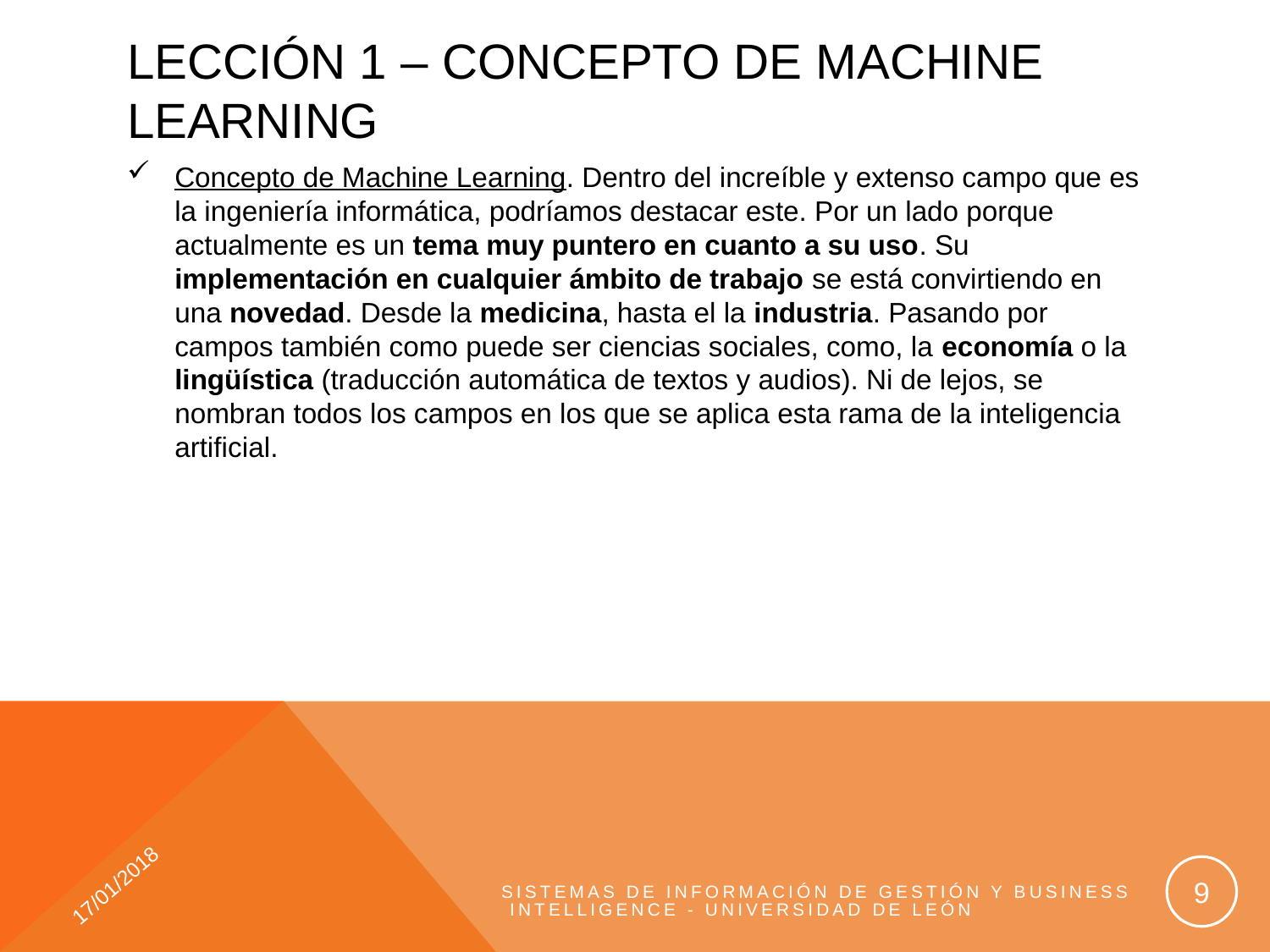

# Lección 1 – Concepto de machine learning
Concepto de Machine Learning. Dentro del increíble y extenso campo que es la ingeniería informática, podríamos destacar este. Por un lado porque actualmente es un tema muy puntero en cuanto a su uso. Su implementación en cualquier ámbito de trabajo se está convirtiendo en una novedad. Desde la medicina, hasta el la industria. Pasando por campos también como puede ser ciencias sociales, como, la economía o la lingüística (traducción automática de textos y audios). Ni de lejos, se nombran todos los campos en los que se aplica esta rama de la inteligencia artificial.

17/01/2018
9
Sistemas de Información de Gestión y Business Intelligence - Universidad de León